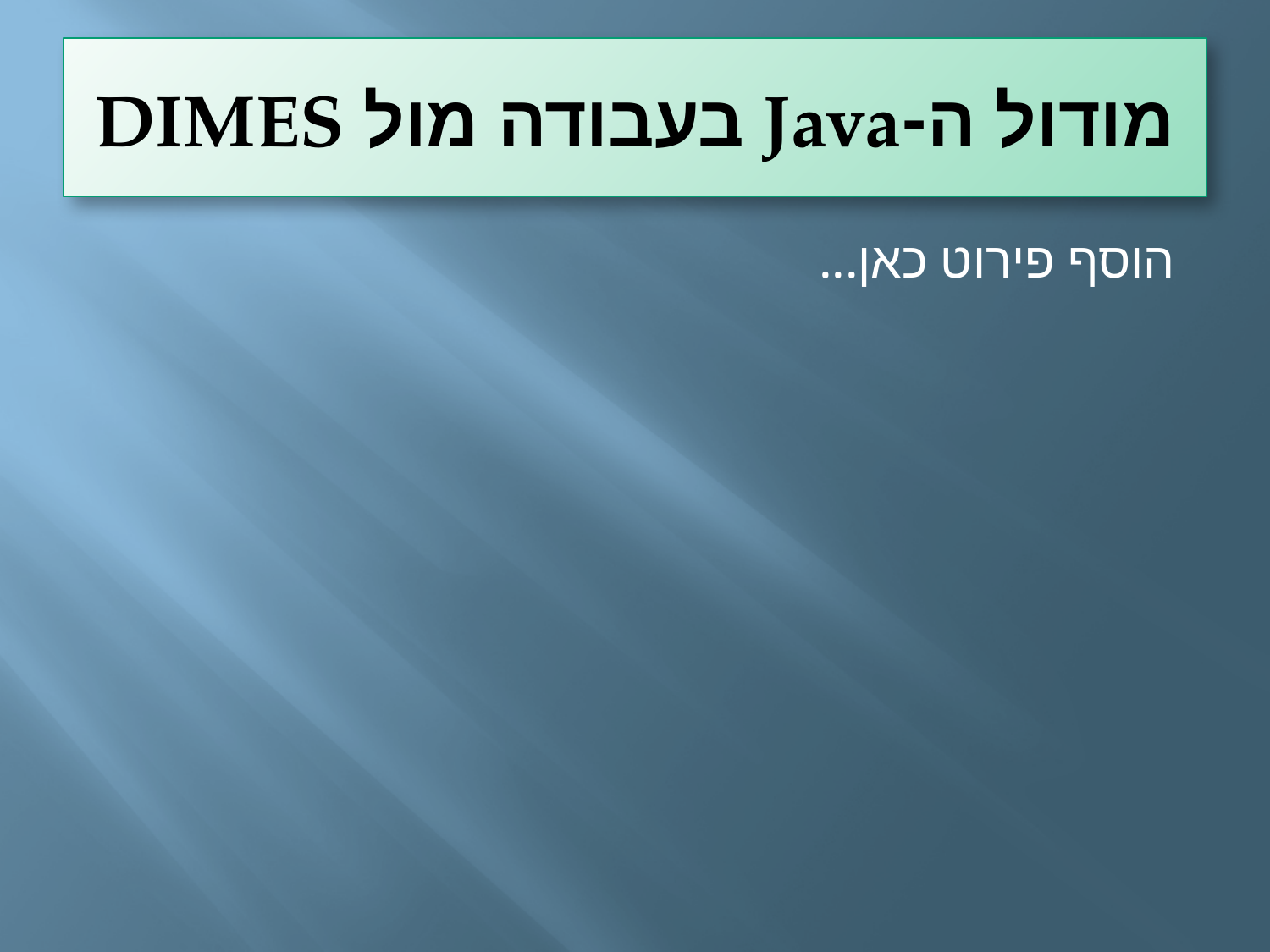

# מודול ה-Java בעבודה מול DIMES
הוסף פירוט כאן...